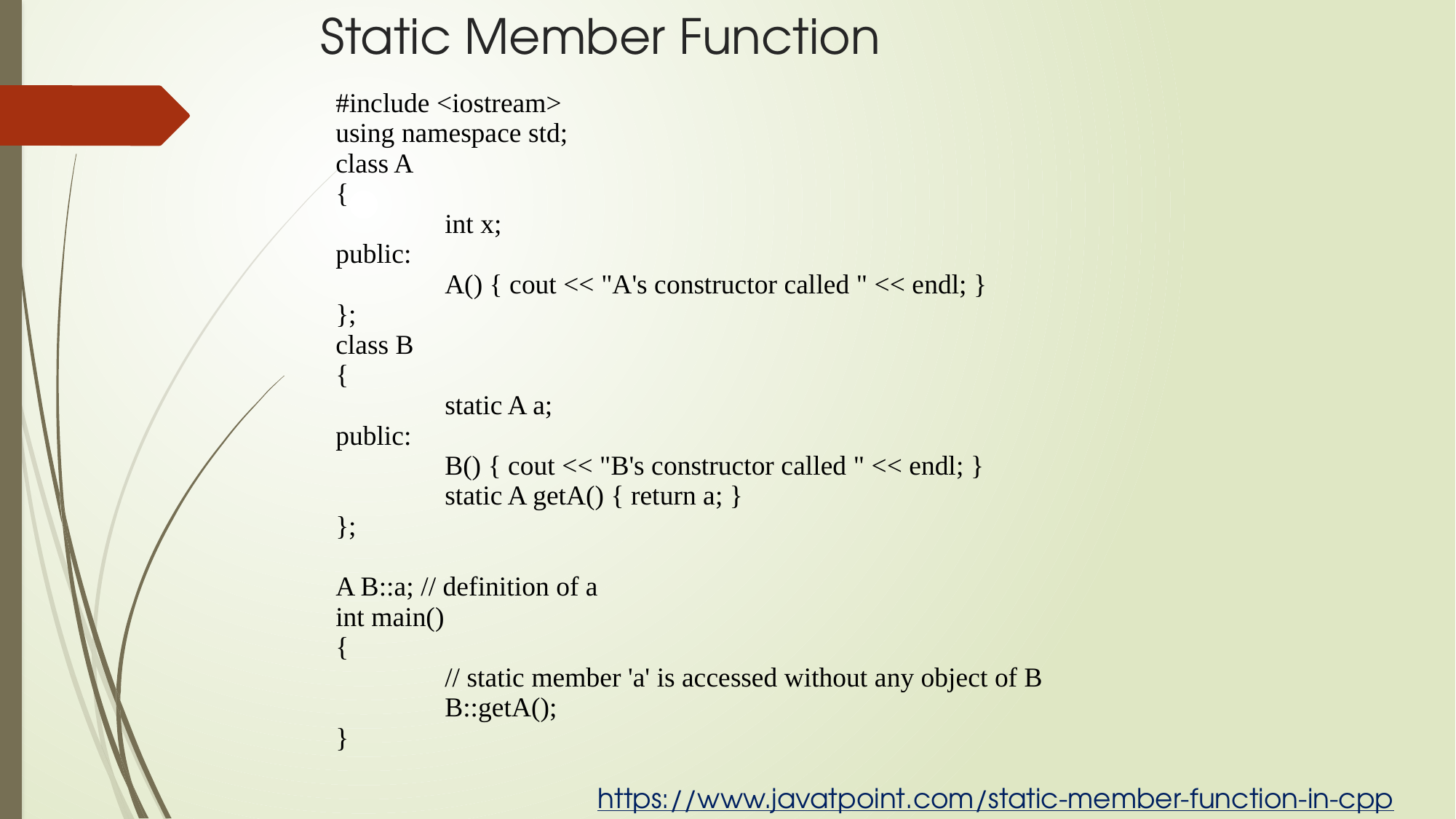

# Static Member Function
| #include <iostream> using namespace std; class A { int x; public: A() { cout << "A's constructor called " << endl; } }; class B { static A a; public: B() { cout << "B's constructor called " << endl; } static A getA() { return a; } }; A B::a; // definition of a int main() { // static member 'a' is accessed without any object of B B::getA(); } |
| --- |
https://www.javatpoint.com/static-member-function-in-cpp